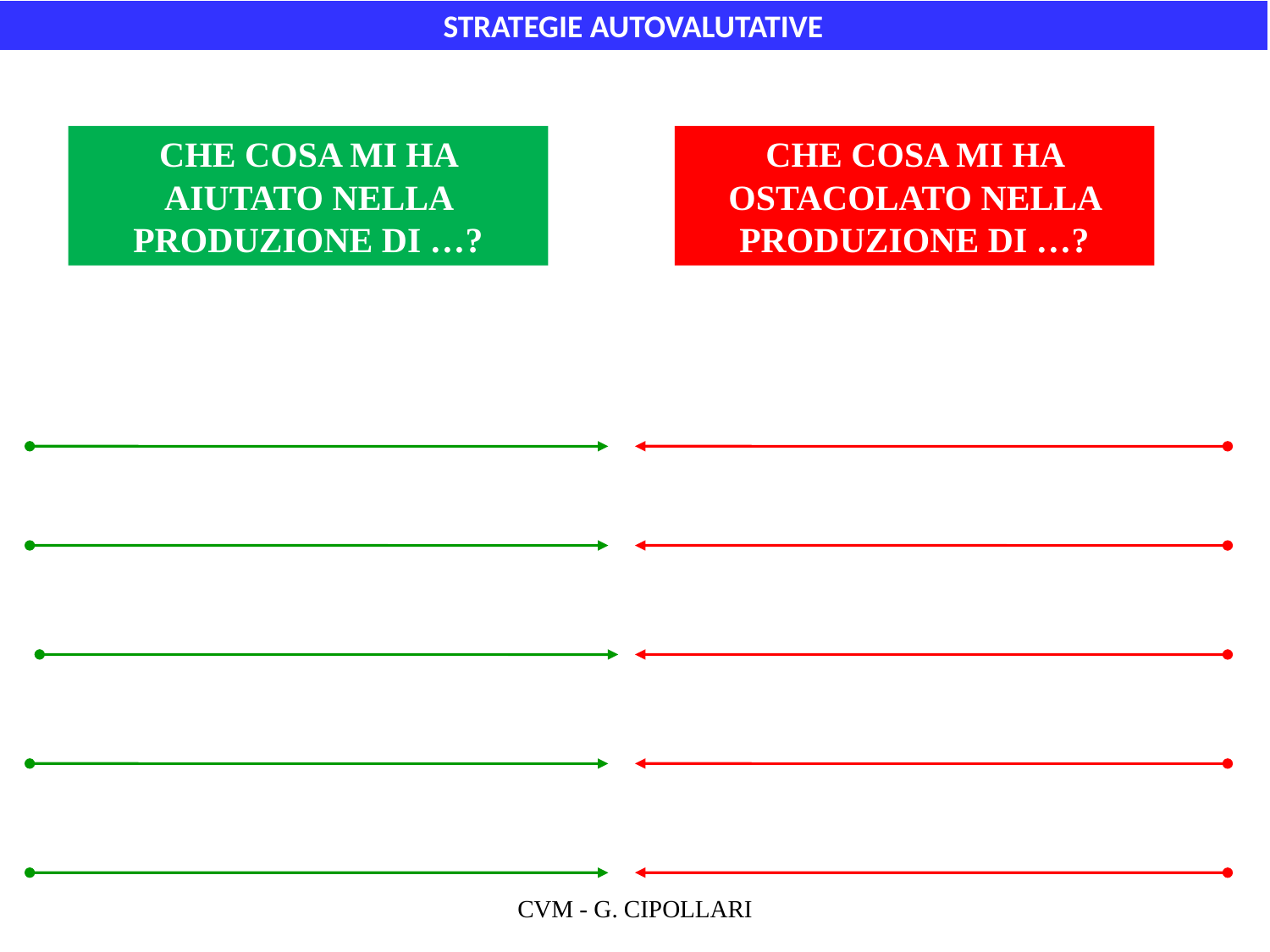

STRATEGIE AUTOVALUTATIVE
CHE COSA MI HA AIUTATO NELLA PRODUZIONE DI …?
CHE COSA MI HA OSTACOLATO NELLA PRODUZIONE DI …?

CVM - G. CIPOLLARI